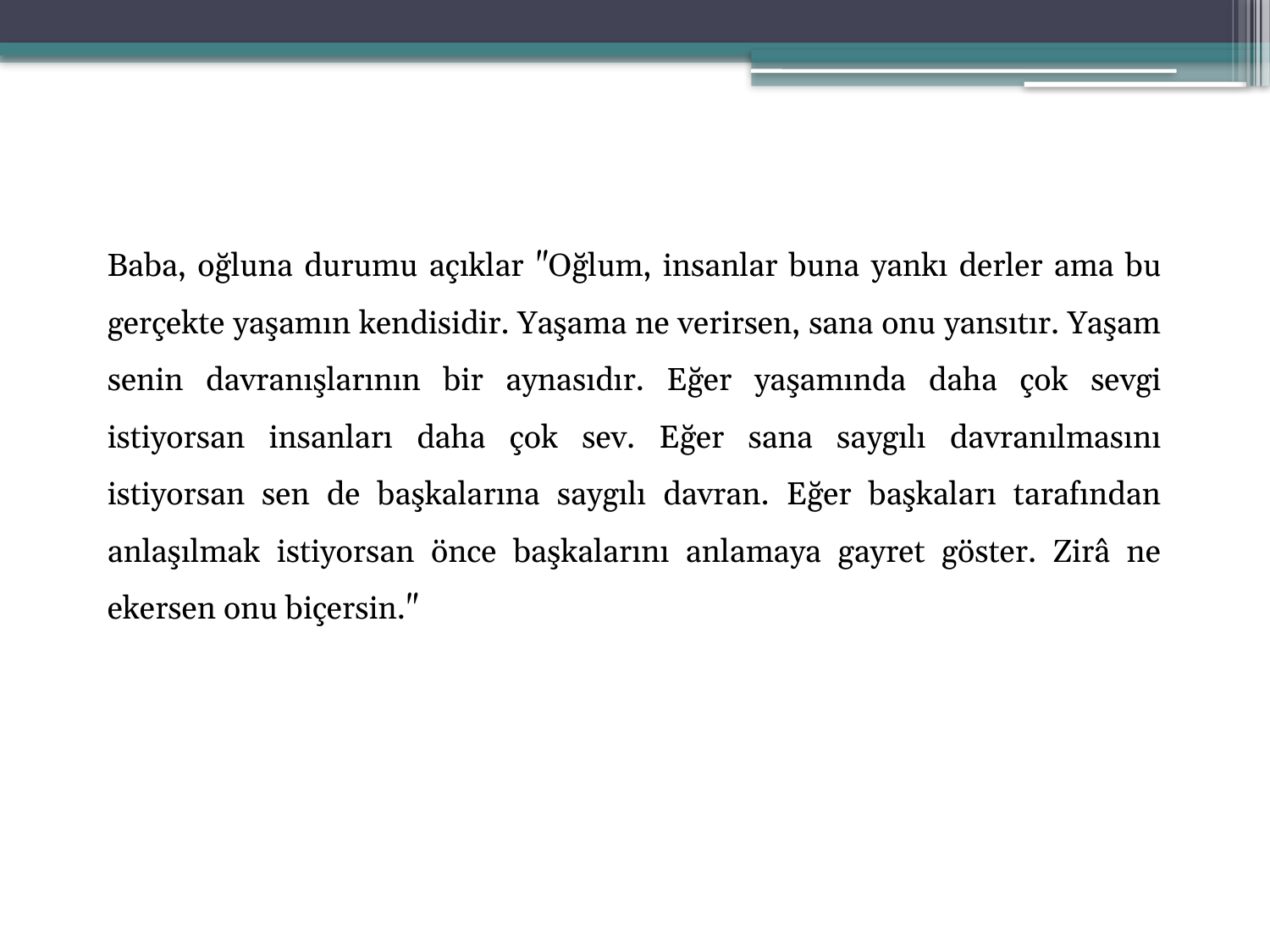

Baba, oğluna durumu açıklar "Oğlum, insanlar buna yankı derler ama bu gerçekte yaşamın kendisidir. Yaşama ne verirsen, sana onu yansıtır. Yaşam senin davranışlarının bir aynasıdır. Eğer yaşamında daha çok sevgi istiyorsan insanları daha çok sev. Eğer sana saygılı davranılmasını istiyorsan sen de başkalarına saygılı davran. Eğer başkaları tarafından anlaşılmak istiyorsan önce başkalarını anlamaya gayret göster. Zirâ ne ekersen onu biçersin."